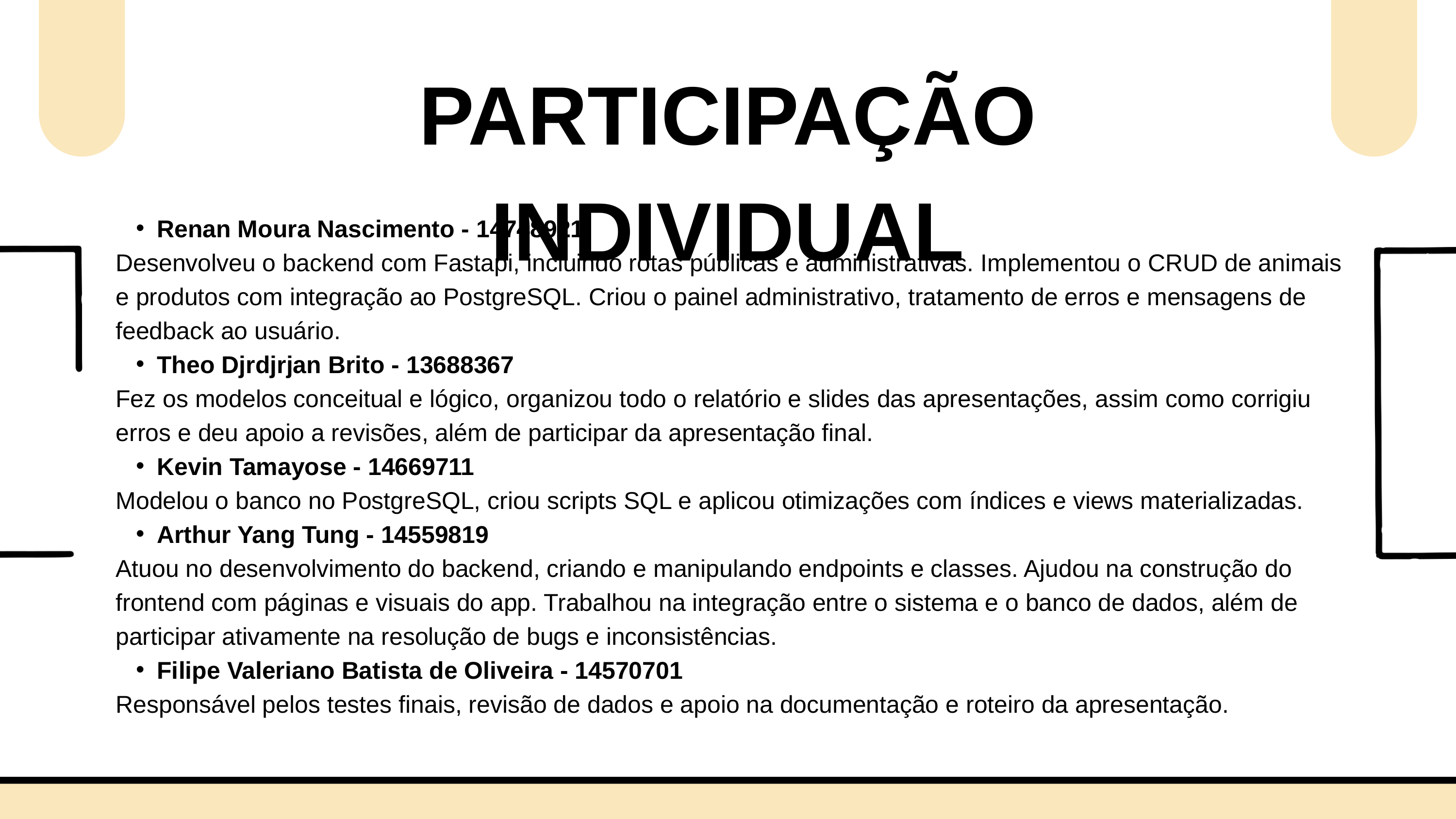

PARTICIPAÇÃO INDIVIDUAL
Renan Moura Nascimento - 14748921
Desenvolveu o backend com Fastapi, incluindo rotas públicas e administrativas. Implementou o CRUD de animais e produtos com integração ao PostgreSQL. Criou o painel administrativo, tratamento de erros e mensagens de feedback ao usuário.
Theo Djrdjrjan Brito - 13688367
Fez os modelos conceitual e lógico, organizou todo o relatório e slides das apresentações, assim como corrigiu erros e deu apoio a revisões, além de participar da apresentação final.
Kevin Tamayose - 14669711
Modelou o banco no PostgreSQL, criou scripts SQL e aplicou otimizações com índices e views materializadas.
Arthur Yang Tung - 14559819
Atuou no desenvolvimento do backend, criando e manipulando endpoints e classes. Ajudou na construção do frontend com páginas e visuais do app. Trabalhou na integração entre o sistema e o banco de dados, além de participar ativamente na resolução de bugs e inconsistências.
Filipe Valeriano Batista de Oliveira - 14570701
Responsável pelos testes finais, revisão de dados e apoio na documentação e roteiro da apresentação.